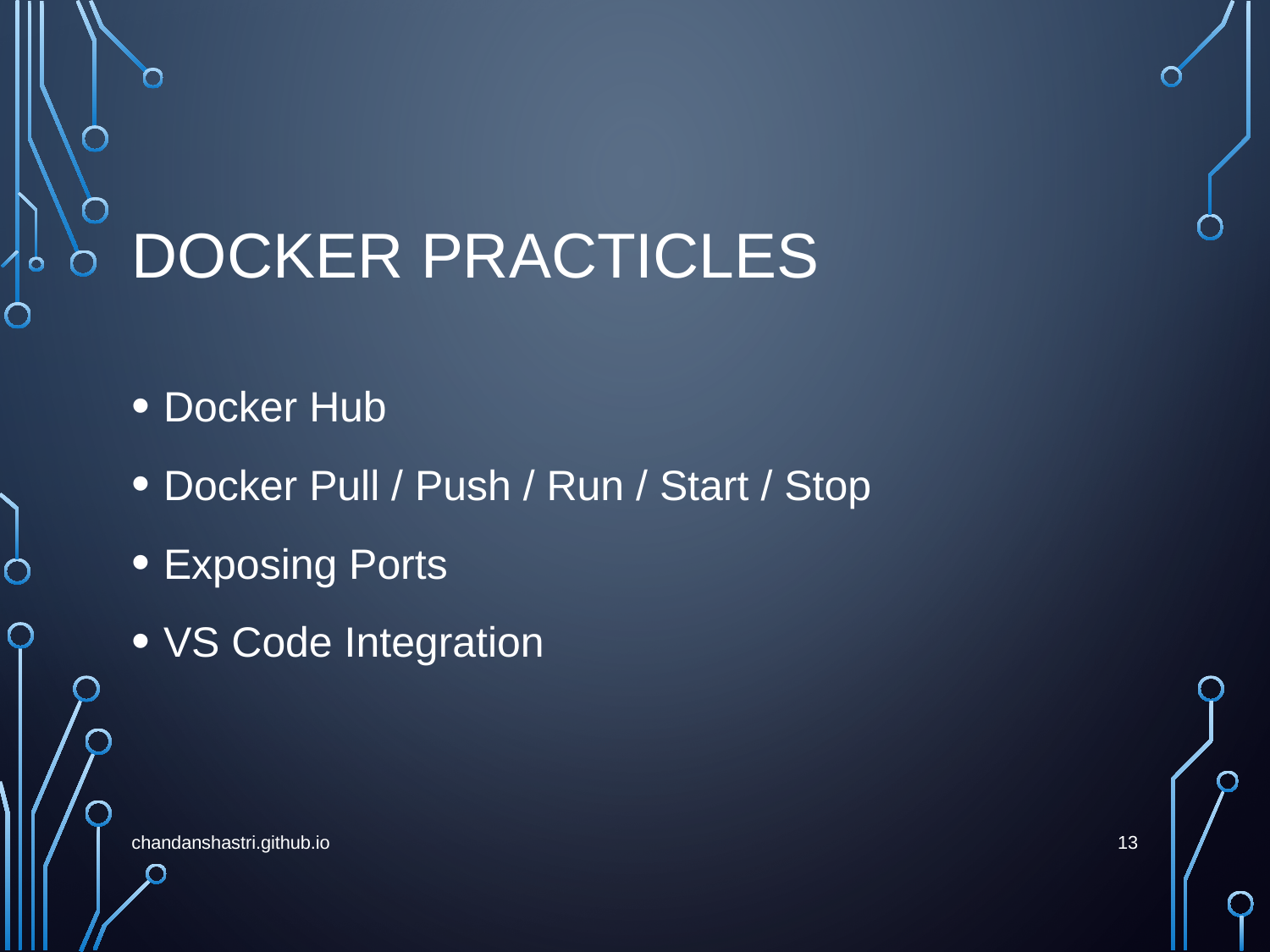

# Docker PRACTICLES
Docker Hub
Docker Pull / Push / Run / Start / Stop
Exposing Ports
VS Code Integration
13
chandanshastri.github.io